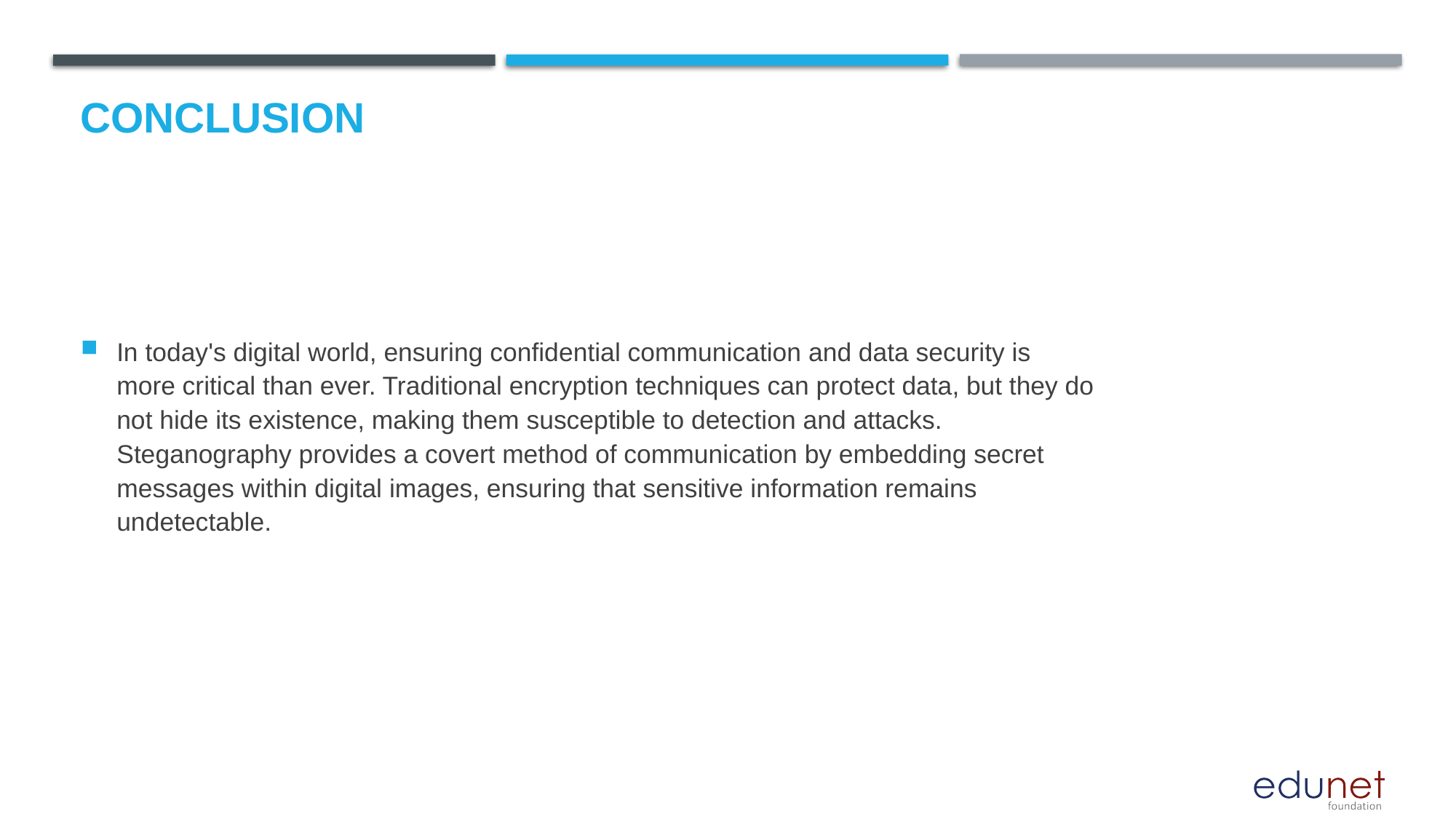

# Conclusion
In today's digital world, ensuring confidential communication and data security is more critical than ever. Traditional encryption techniques can protect data, but they do not hide its existence, making them susceptible to detection and attacks. Steganography provides a covert method of communication by embedding secret messages within digital images, ensuring that sensitive information remains undetectable.